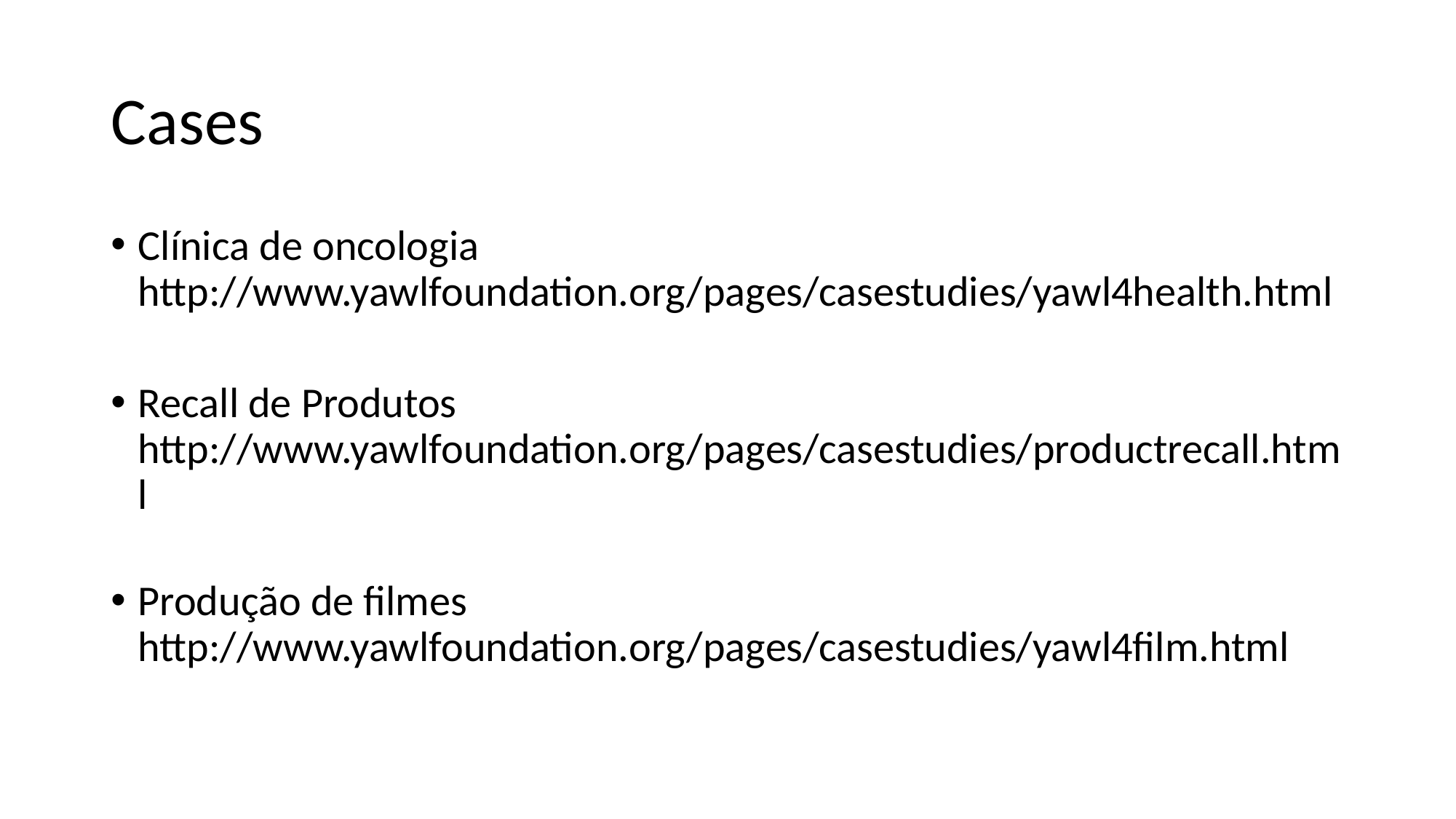

# Cases
Clínica de oncologia
http://www.yawlfoundation.org/pages/casestudies/yawl4health.html
Recall de Produtos http://www.yawlfoundation.org/pages/casestudies/productrecall.html
Produção de filmes
http://www.yawlfoundation.org/pages/casestudies/yawl4film.html